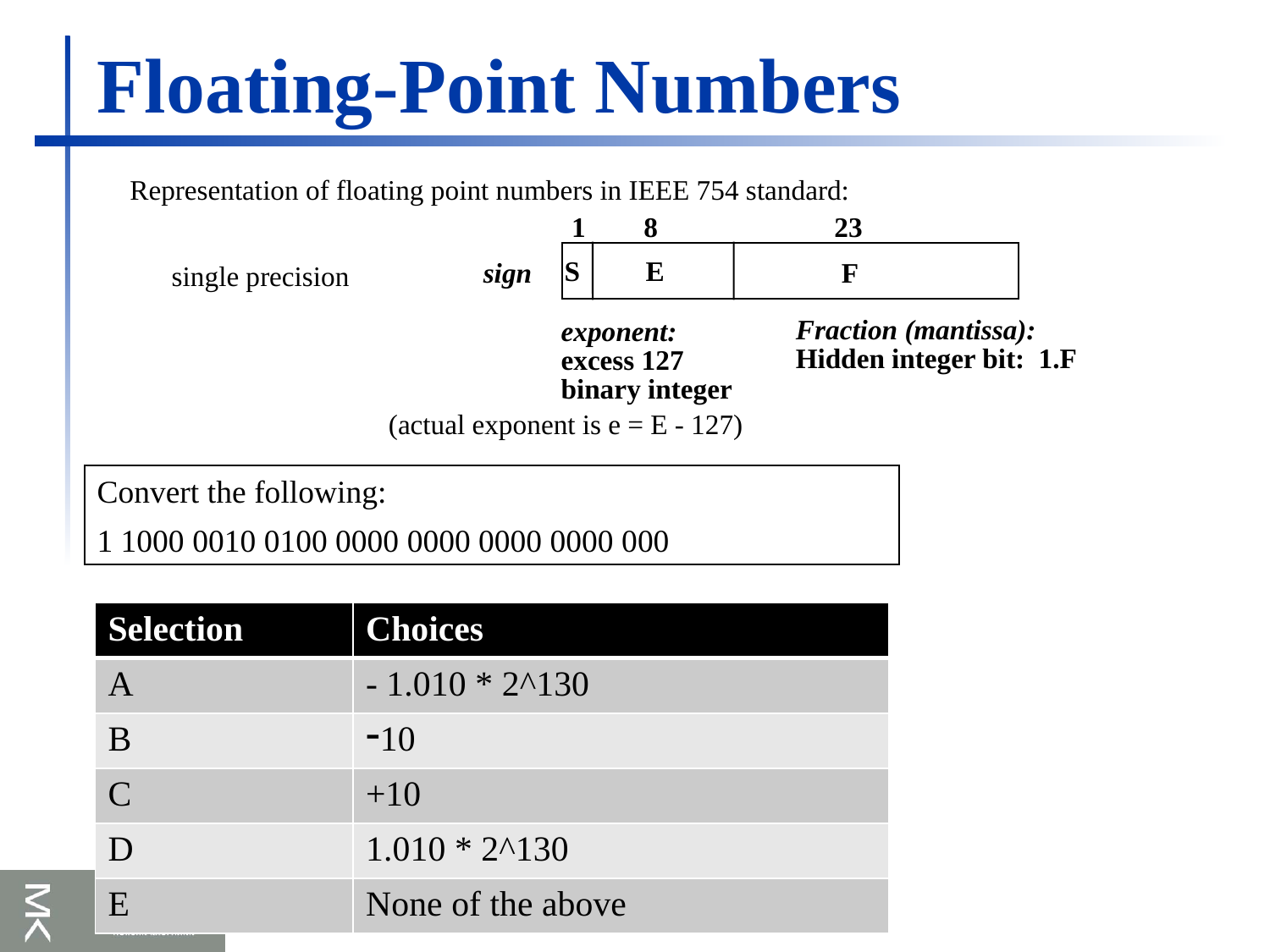

# Floating-Point Numbers
Representation of floating point numbers in IEEE 754 standard:

      single precision
1
8
23

S
E
sign
F
Fraction (mantissa):
Hidden integer bit:  1.F
exponent:
excess 127
binary integer
(actual exponent is e = E - 127)
Convert the following:
1 1000 0010 0100 0000 0000 0000 0000 000
| Selection | Choices |
| --- | --- |
| A | - 1.010 \* 2^130 |
| B | 10 |
| C | +10 |
| D | 1.010 \* 2^130 |
| E | None of the above |